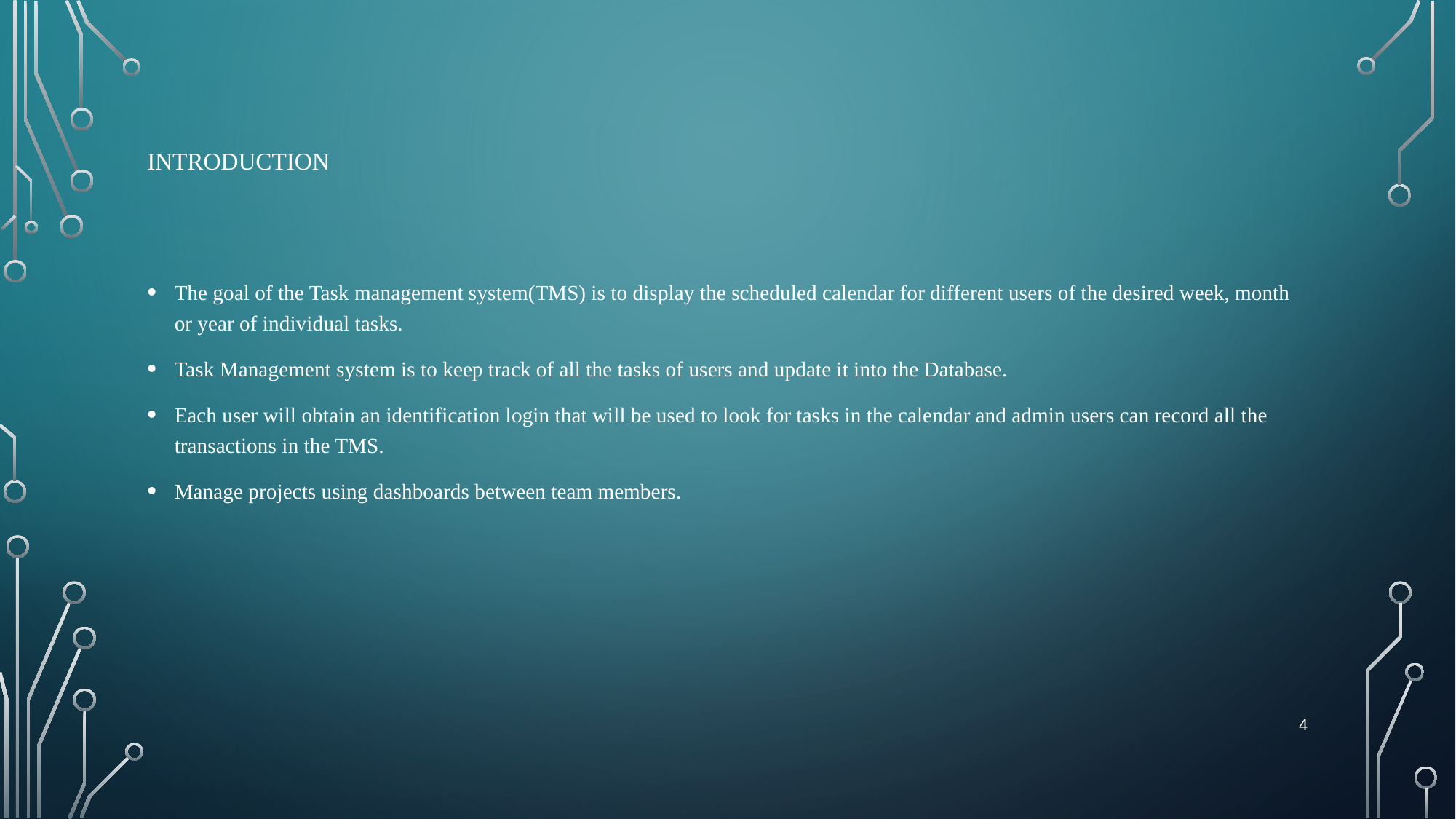

# INTRODUCTION
The goal of the Task management system(TMS) is to display the scheduled calendar for different users of the desired week, month or year of individual tasks.
Task Management system is to keep track of all the tasks of users and update it into the Database.
Each user will obtain an identification login that will be used to look for tasks in the calendar and admin users can record all the transactions in the TMS.
Manage projects using dashboards between team members.
4